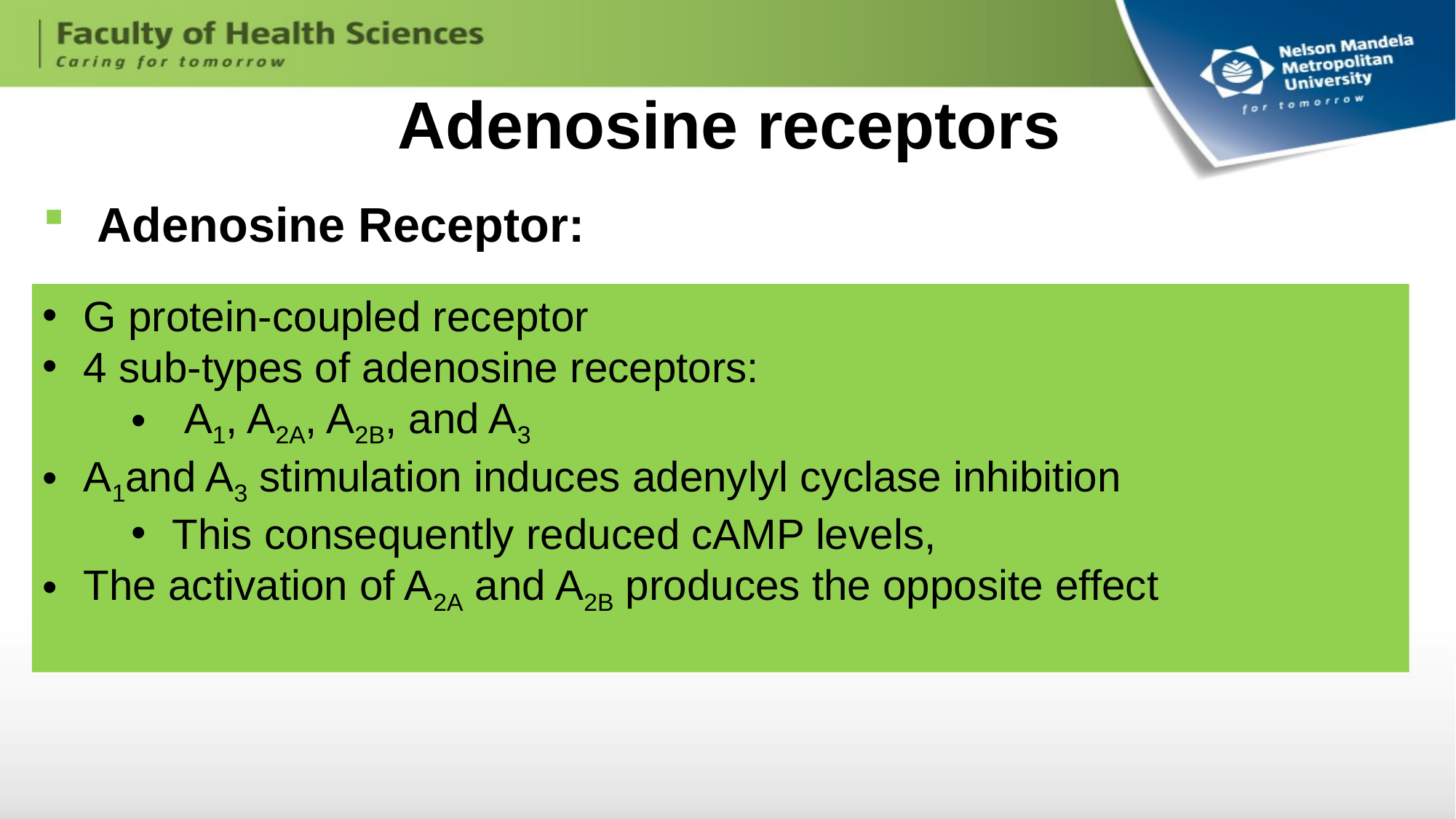

# Adenosine receptors
Adenosine Receptor:

G protein-coupled receptor
4 sub-types of adenosine receptors:
 A1, A2A, A2B, and A3
A1and A3 stimulation induces adenylyl cyclase inhibition
This consequently reduced cAMP levels,
The activation of A2A and A2B produces the opposite effect